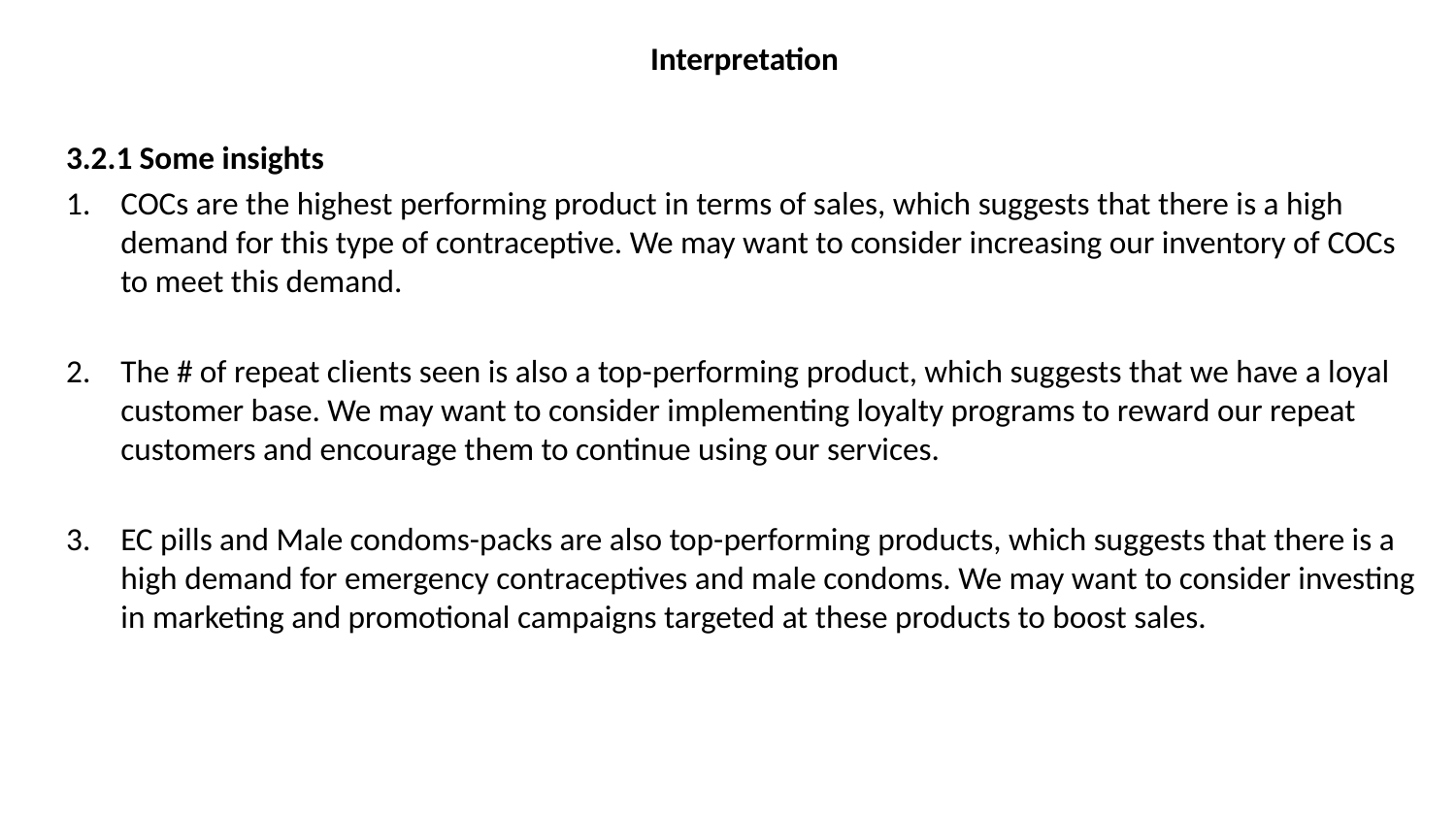

Interpretation
3.2.1 Some insights
COCs are the highest performing product in terms of sales, which suggests that there is a high demand for this type of contraceptive. We may want to consider increasing our inventory of COCs to meet this demand.

The # of repeat clients seen is also a top-performing product, which suggests that we have a loyal customer base. We may want to consider implementing loyalty programs to reward our repeat customers and encourage them to continue using our services.

EC pills and Male condoms-packs are also top-performing products, which suggests that there is a high demand for emergency contraceptives and male condoms. We may want to consider investing in marketing and promotional campaigns targeted at these products to boost sales.